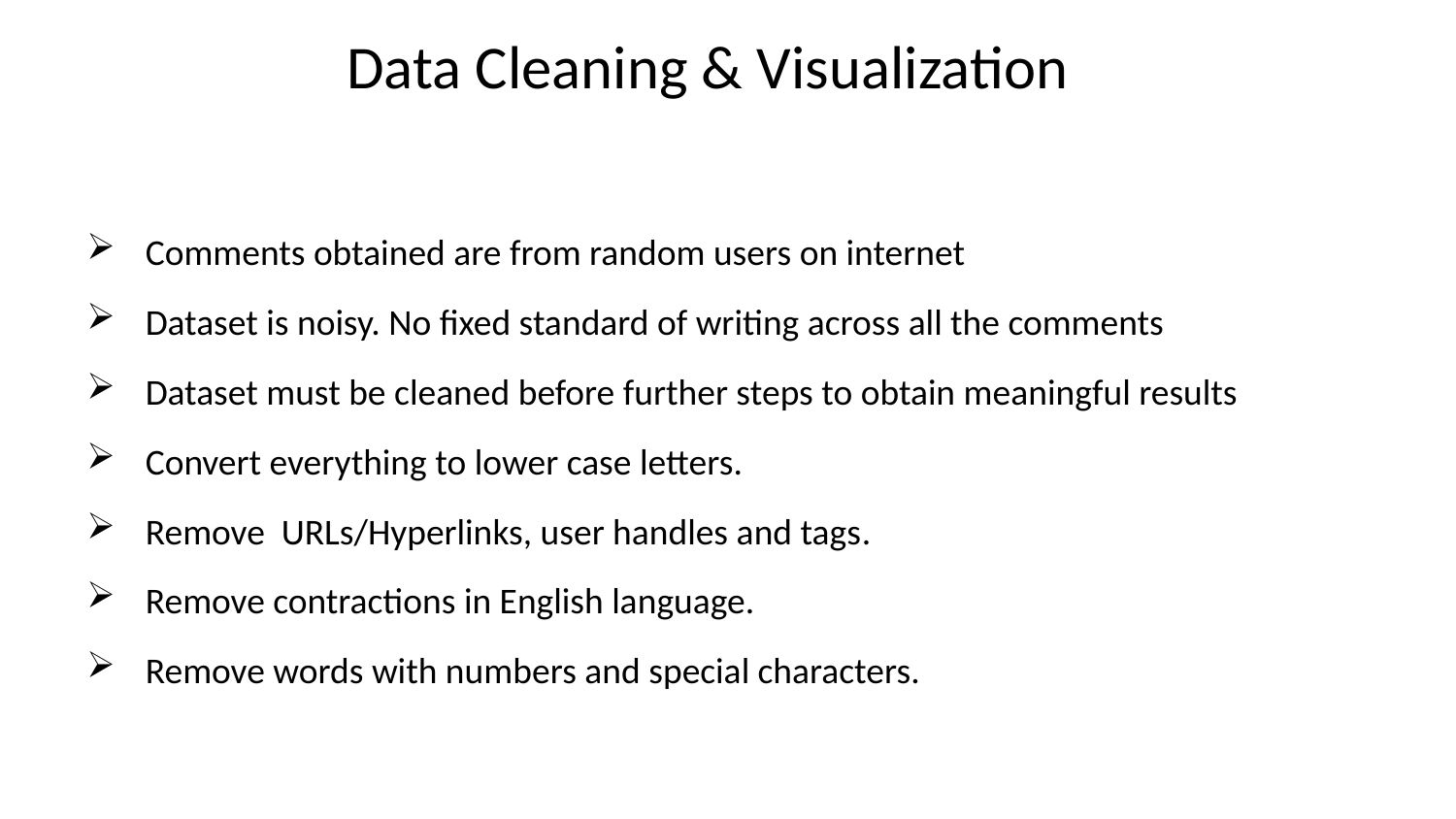

# Data Cleaning & Visualization
Comments obtained are from random users on internet
Dataset is noisy. No ﬁxed standard of writing across all the comments
Dataset must be cleaned before further steps to obtain meaningful results
Convert everything to lower case letters.
Remove  URLs/Hyperlinks, user handles and tags.
Remove contractions in English language.
Remove words with numbers and special characters.